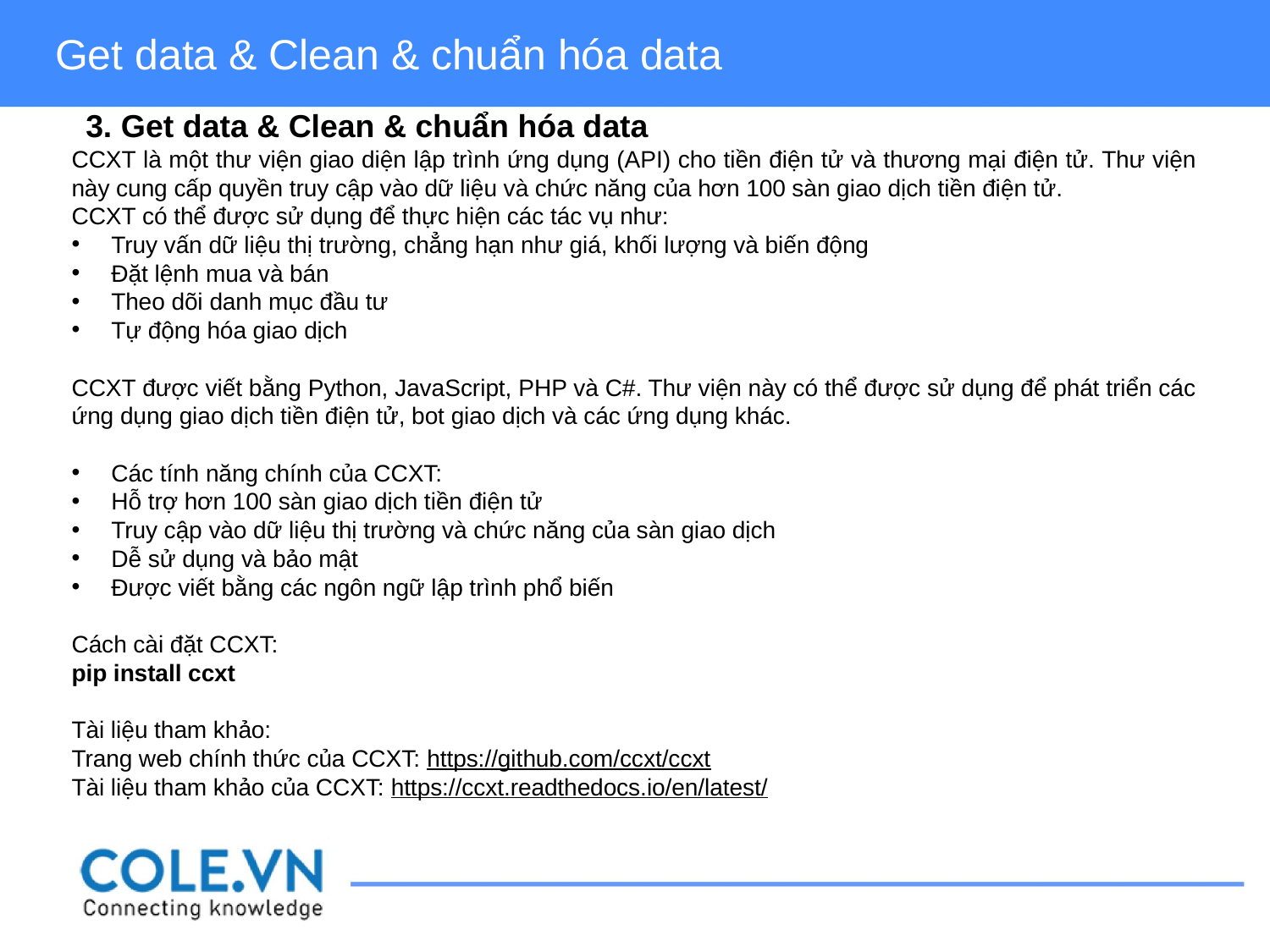

Get data & Clean & chuẩn hóa data
3. Get data & Clean & chuẩn hóa data
CCXT là một thư viện giao diện lập trình ứng dụng (API) cho tiền điện tử và thương mại điện tử. Thư viện này cung cấp quyền truy cập vào dữ liệu và chức năng của hơn 100 sàn giao dịch tiền điện tử.
CCXT có thể được sử dụng để thực hiện các tác vụ như:
Truy vấn dữ liệu thị trường, chẳng hạn như giá, khối lượng và biến động
Đặt lệnh mua và bán
Theo dõi danh mục đầu tư
Tự động hóa giao dịch

CCXT được viết bằng Python, JavaScript, PHP và C#. Thư viện này có thể được sử dụng để phát triển các ứng dụng giao dịch tiền điện tử, bot giao dịch và các ứng dụng khác.

Các tính năng chính của CCXT:
Hỗ trợ hơn 100 sàn giao dịch tiền điện tử
Truy cập vào dữ liệu thị trường và chức năng của sàn giao dịch
Dễ sử dụng và bảo mật
Được viết bằng các ngôn ngữ lập trình phổ biến

Cách cài đặt CCXT:
pip install ccxt

Tài liệu tham khảo:
Trang web chính thức của CCXT: https://github.com/ccxt/ccxt
Tài liệu tham khảo của CCXT: https://ccxt.readthedocs.io/en/latest/